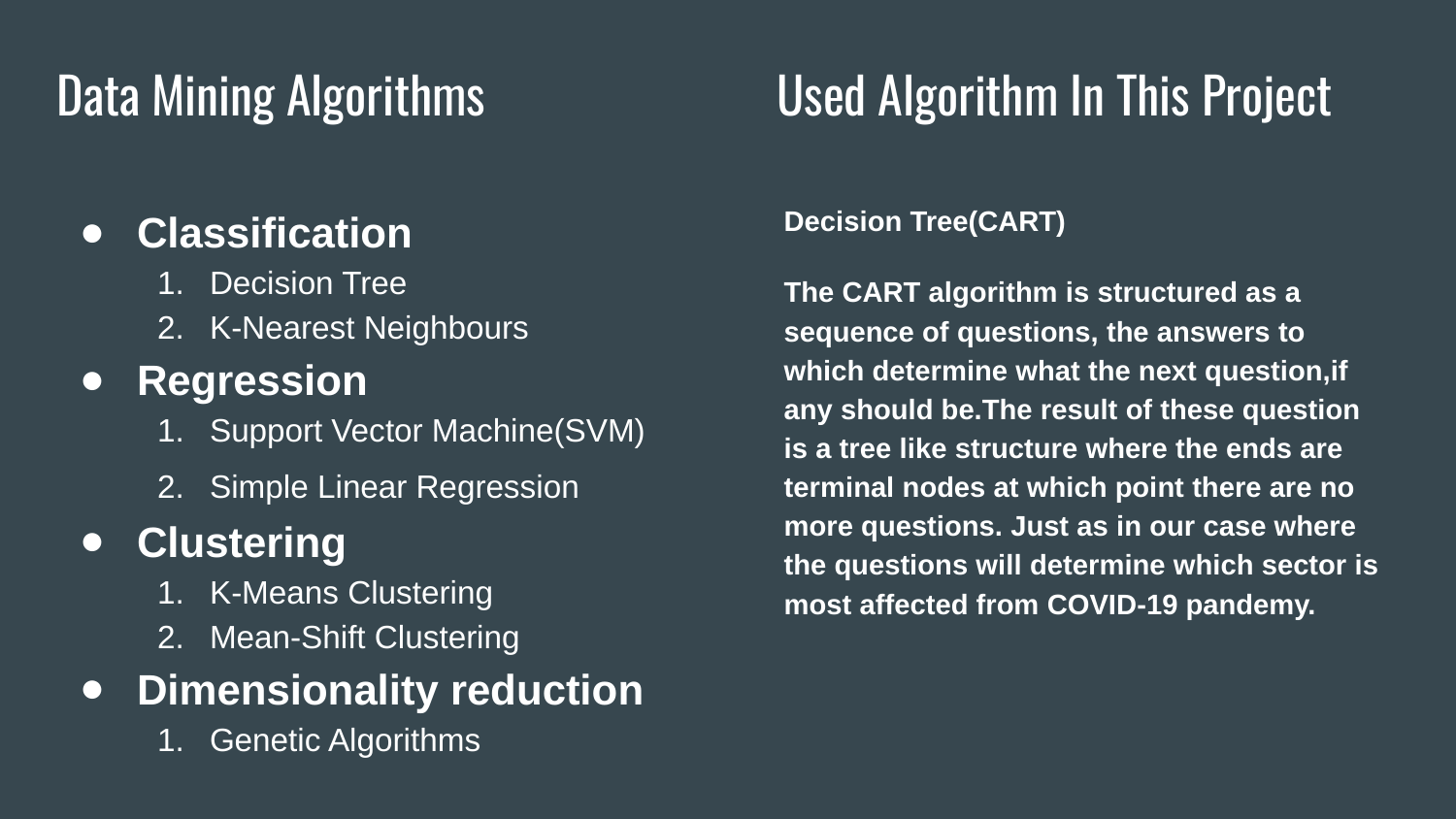

Data Mining Algorithms
# Used Algorithm In This Project
Classification
Decision Tree
K-Nearest Neighbours
Regression
Support Vector Machine(SVM)
Simple Linear Regression
Clustering
K-Means Clustering
Mean-Shift Clustering
Dimensionality reduction
Genetic Algorithms
Decision Tree(CART)
The CART algorithm is structured as a sequence of questions, the answers to which determine what the next question,if any should be.The result of these question is a tree like structure where the ends are terminal nodes at which point there are no more questions. Just as in our case where the questions will determine which sector is most affected from COVID-19 pandemy.